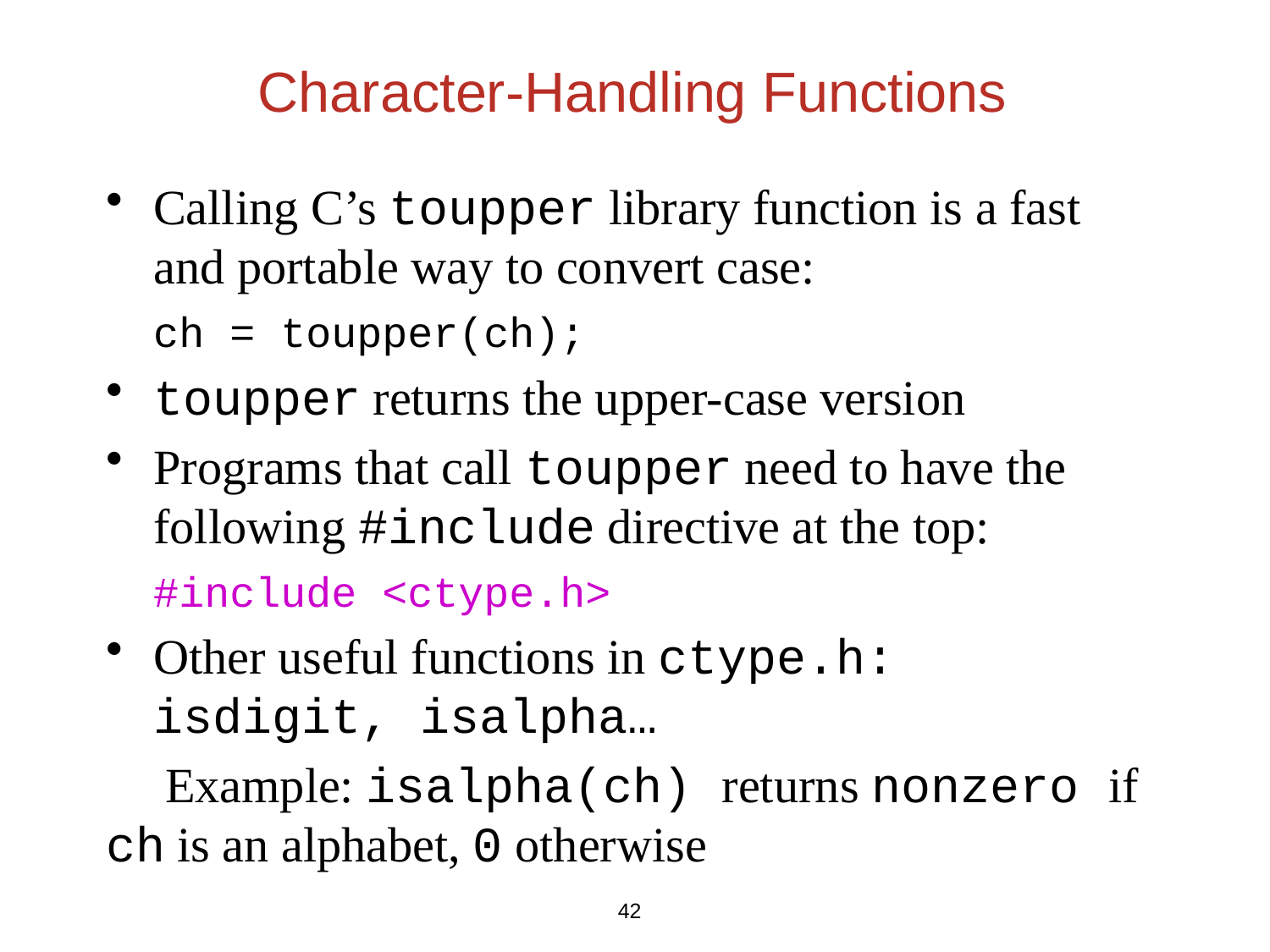

Character-Handling Functions
Calling C’s toupper library function is a fast and portable way to convert case:
	ch = toupper(ch);
toupper returns the upper-case version
Programs that call toupper need to have the following #include directive at the top:
	#include <ctype.h>
Other useful functions in ctype.h: isdigit, isalpha…
  Example: isalpha(ch) returns nonzero if ch is an alphabet, 0 otherwise
42